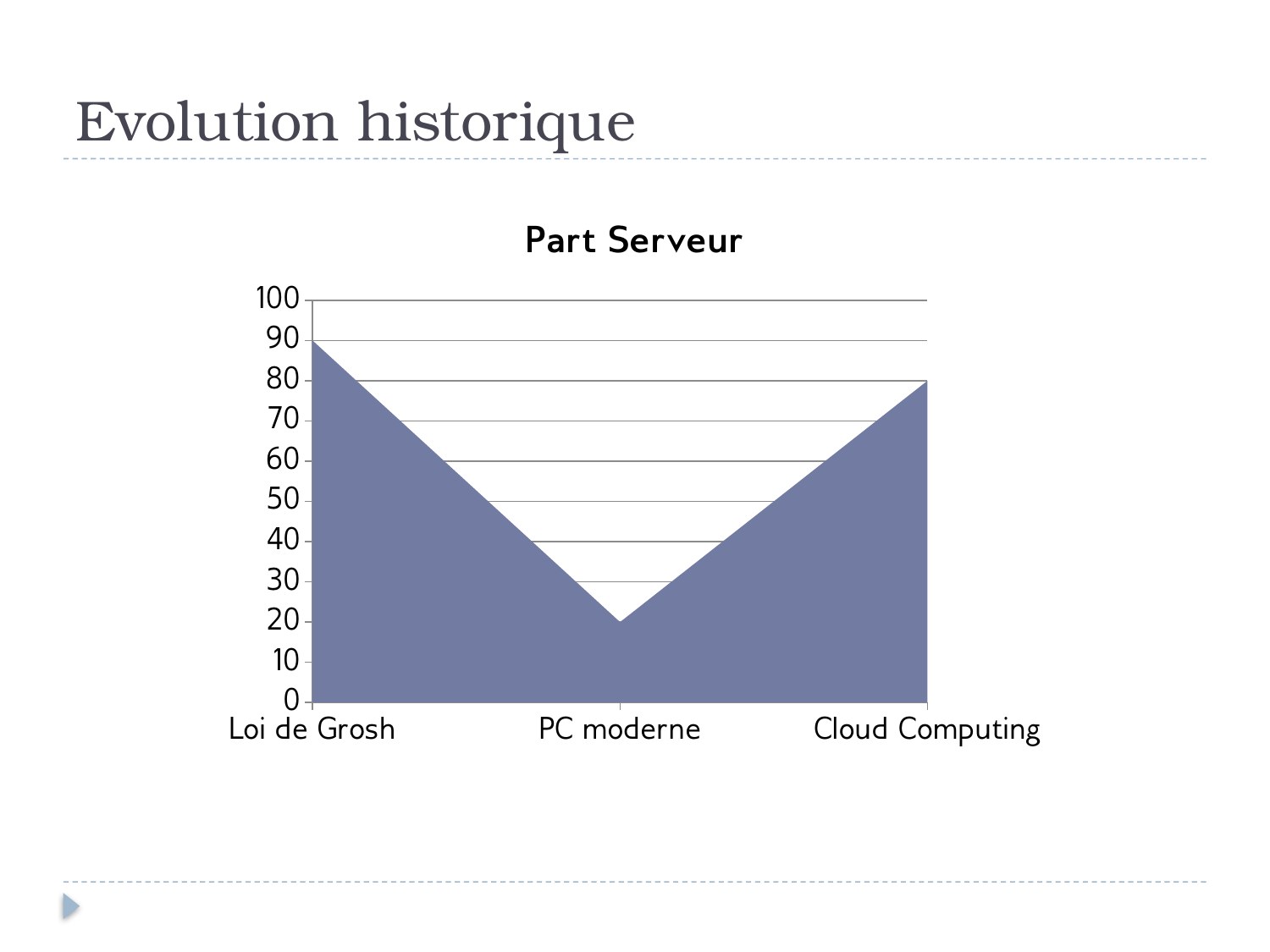

# Evolution historique

### Chart:

| Category | Part Serveur |
|---|---|
| Loi de Grosh | 90.0 |
| PC moderne | 20.0 |
| Cloud Computing | 80.0 |